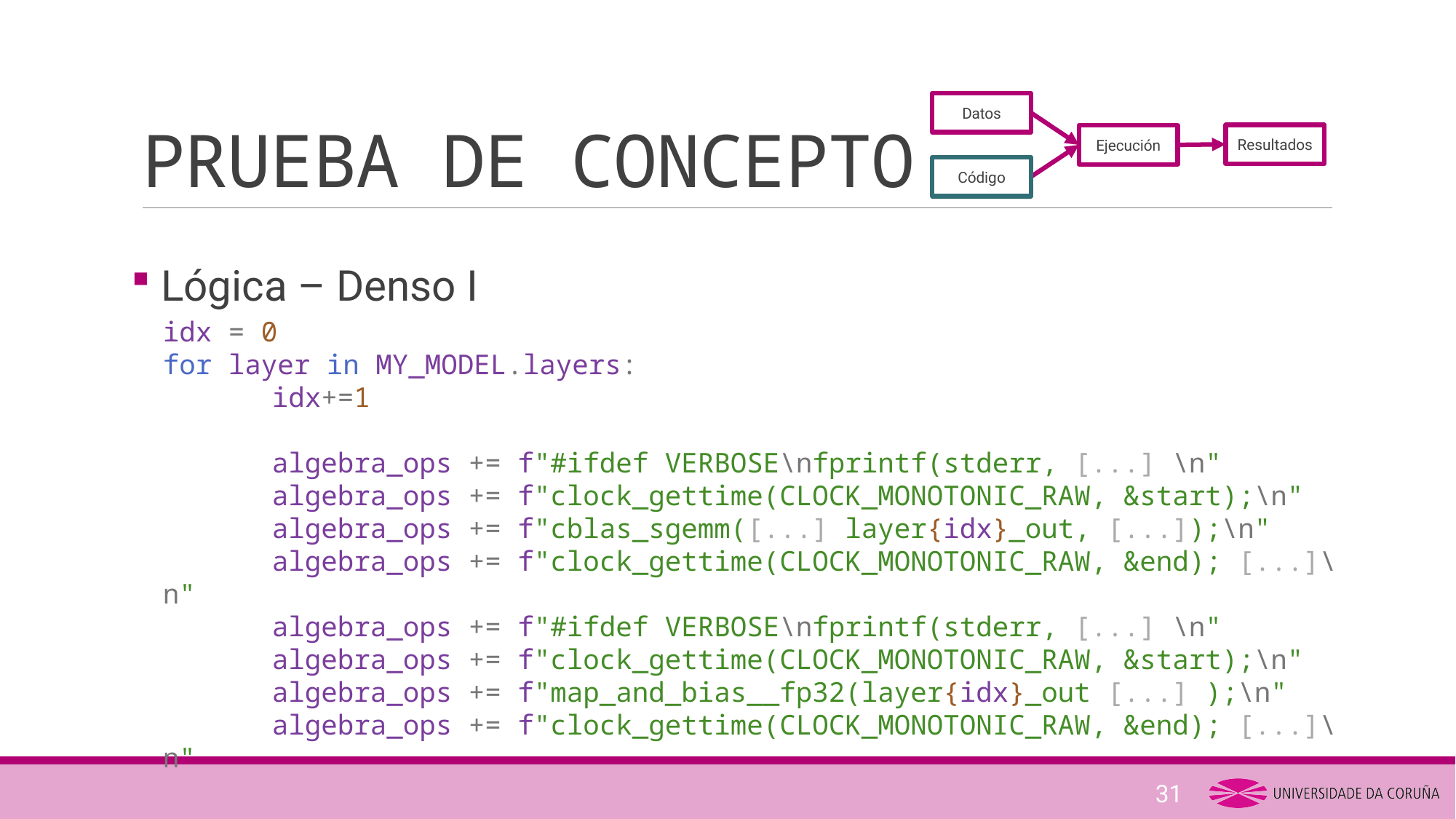

# PRUEBA DE CONCEPTO
Datos
Resultados
Ejecución
Código
 Lógica – Denso I

idx = 0
for layer in MY_MODEL.layers:
	idx+=1
	algebra_ops += f"#ifdef VERBOSE\nfprintf(stderr, [...] \n"
	algebra_ops += f"clock_gettime(CLOCK_MONOTONIC_RAW, &start);\n"
	algebra_ops += f"cblas_sgemm([...] layer{idx}_out, [...]);\n"
	algebra_ops += f"clock_gettime(CLOCK_MONOTONIC_RAW, &end); [...]\n"
	algebra_ops += f"#ifdef VERBOSE\nfprintf(stderr, [...] \n"
	algebra_ops += f"clock_gettime(CLOCK_MONOTONIC_RAW, &start);\n"
	algebra_ops += f"map_and_bias__fp32(layer{idx}_out [...] );\n"
	algebra_ops += f"clock_gettime(CLOCK_MONOTONIC_RAW, &end); [...]\n"

31